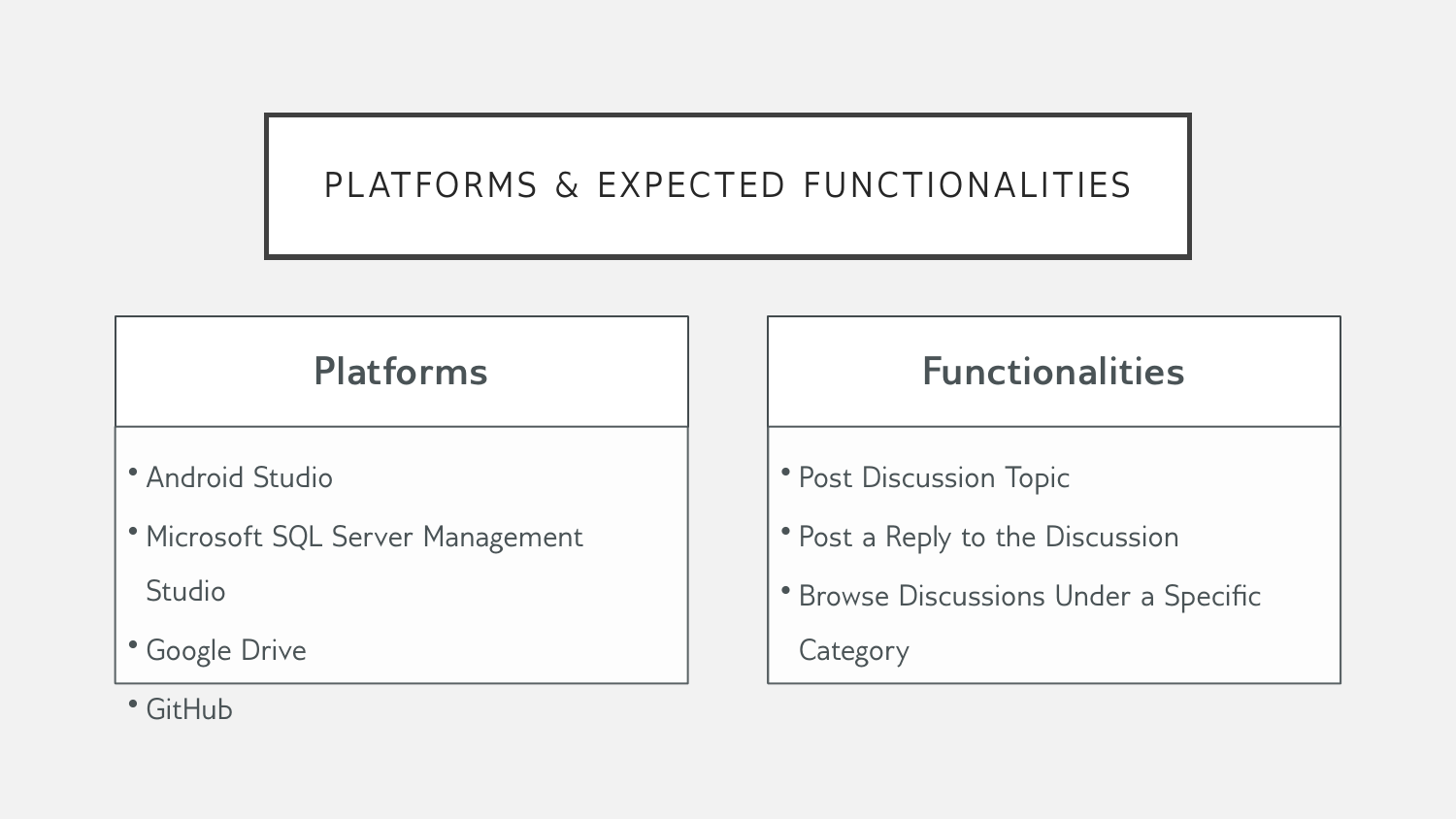

# Platforms & Expected Functionalities
Platforms
Android Studio
Microsoft SQL Server Management Studio
Google Drive
GitHub
Functionalities
Post Discussion Topic
Post a Reply to the Discussion
Browse Discussions Under a Specific Category